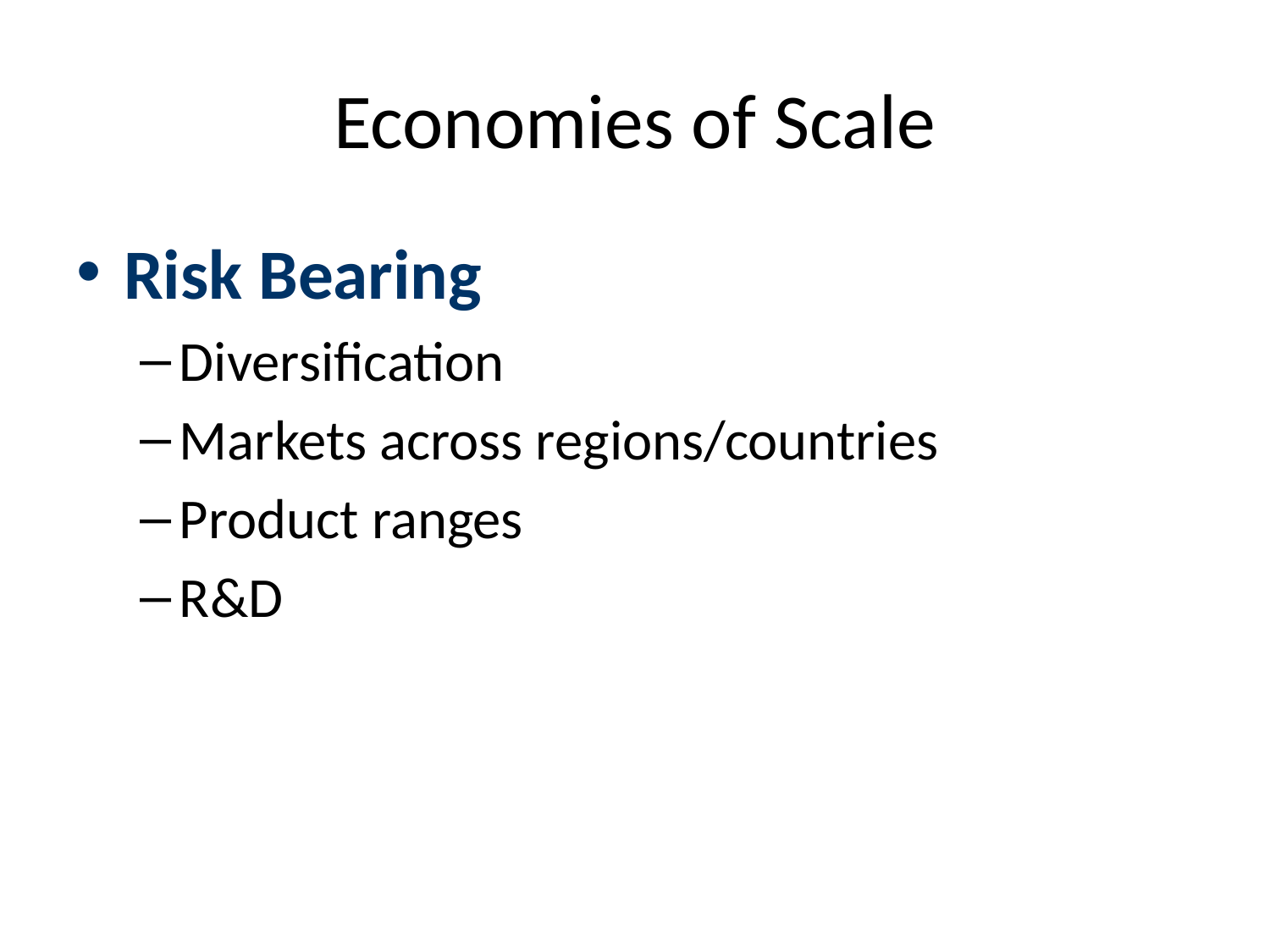

# Economies of Scale
Risk Bearing
Diversification
Markets across regions/countries
Product ranges
R&D